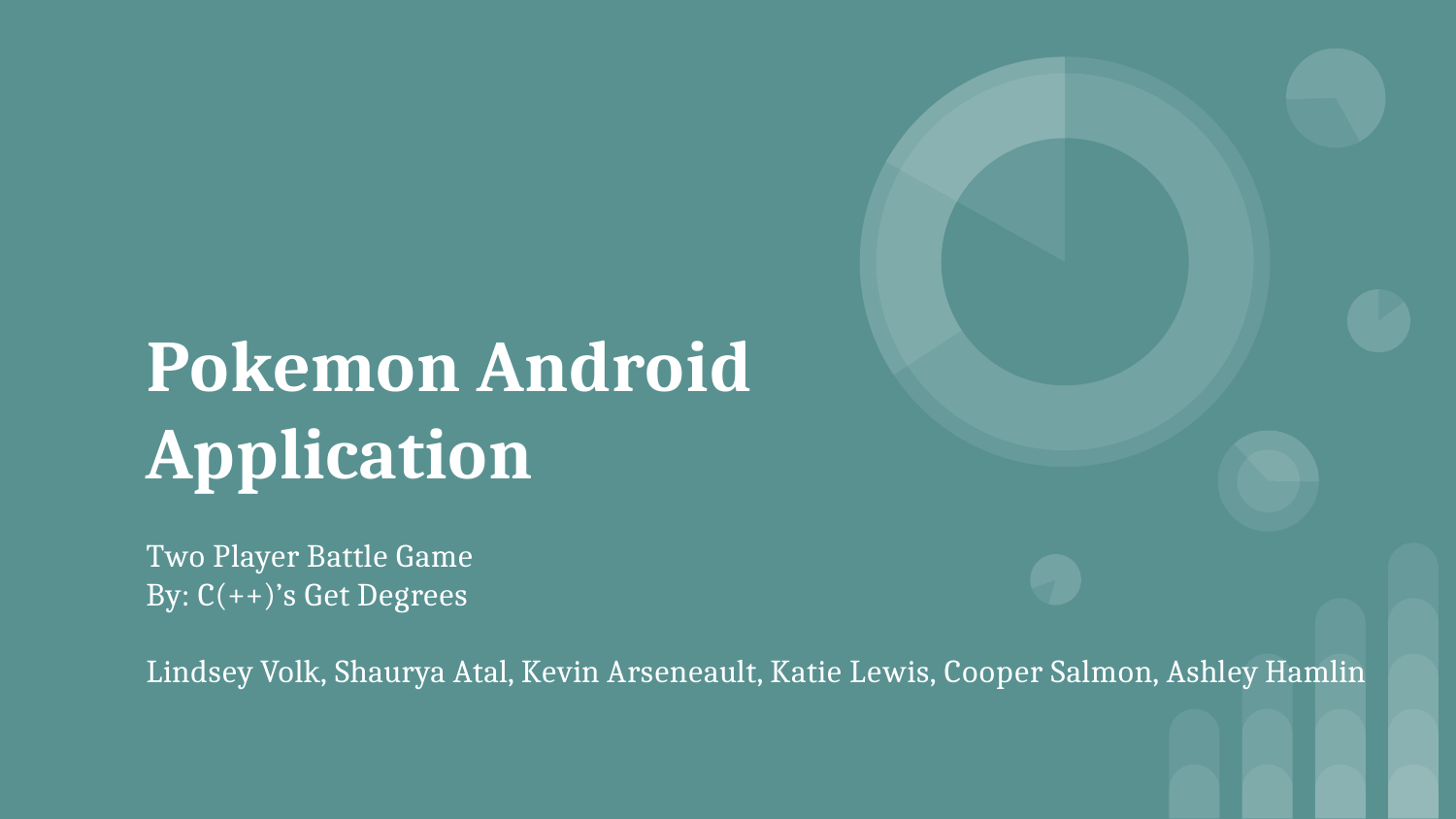

# Pokemon Android Application
Two Player Battle Game
By: C(++)’s Get Degrees

Lindsey Volk, Shaurya Atal, Kevin Arseneault, Katie Lewis, Cooper Salmon, Ashley Hamlin